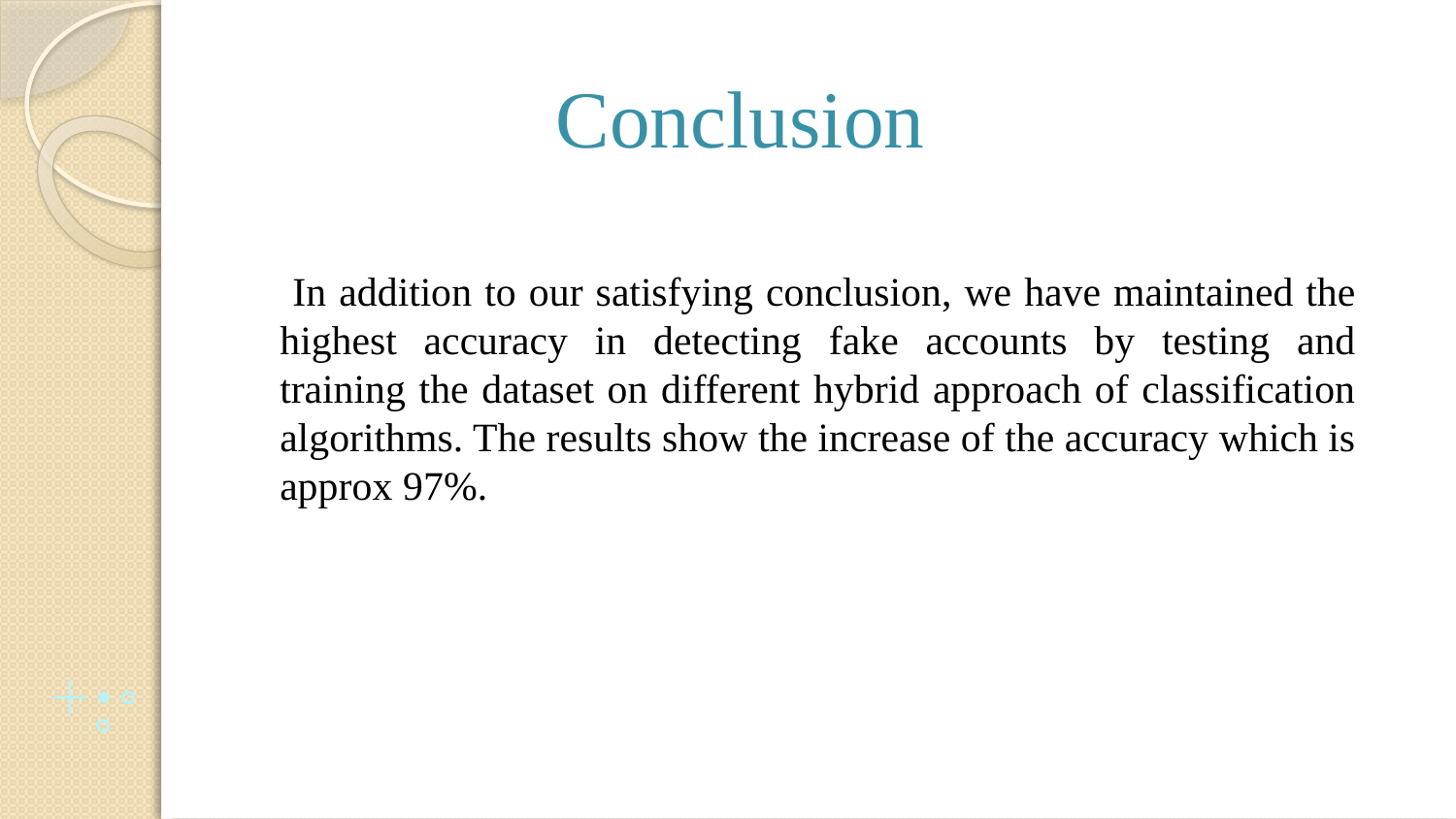

# Conclusion
 In addition to our satisfying conclusion, we have maintained the highest accuracy in detecting fake accounts by testing and training the dataset on different hybrid approach of classification algorithms. The results show the increase of the accuracy which is approx 97%.